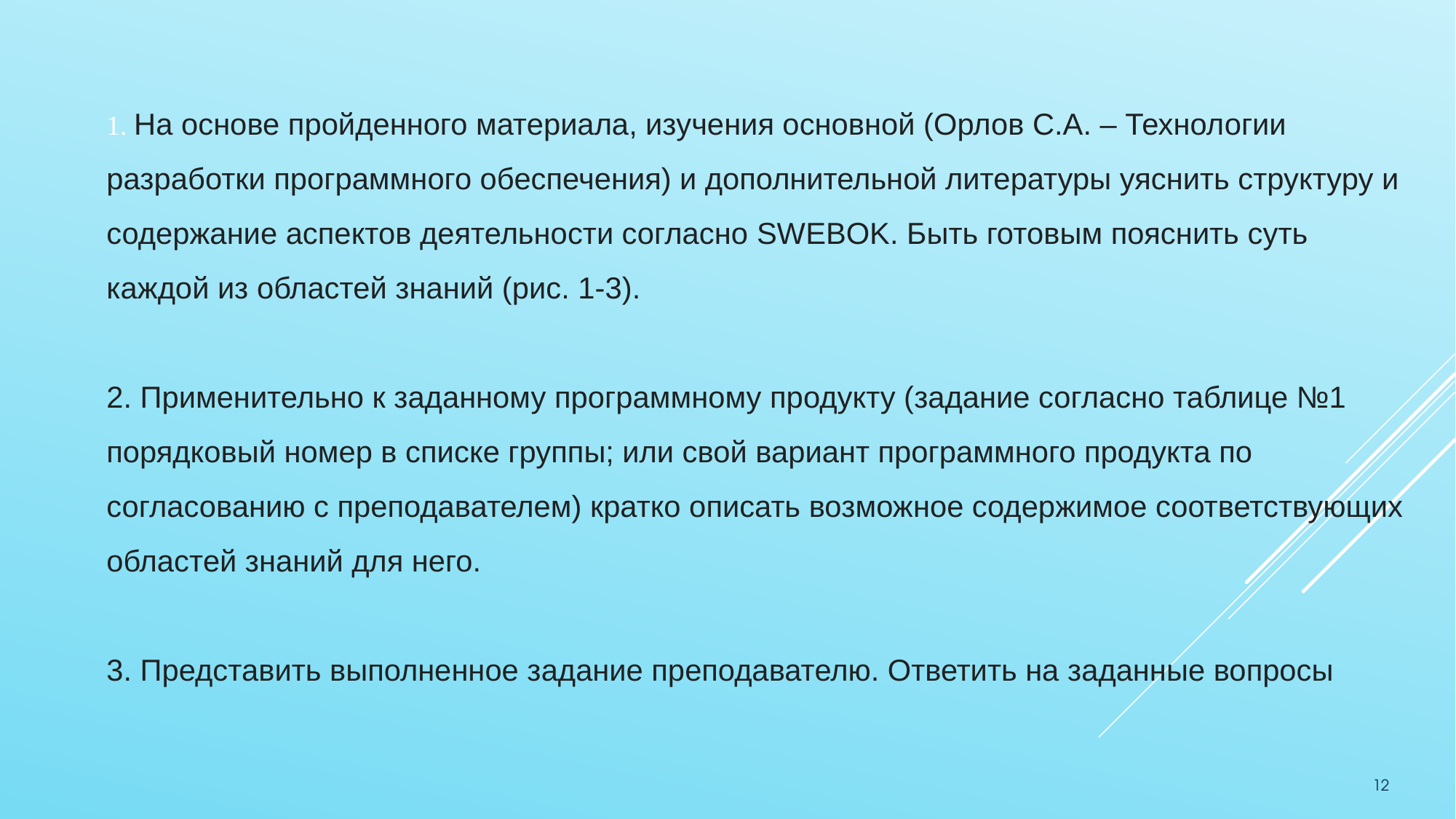

1. На основе пройденного материала, изучения основной (Орлов С.А. – Технологии разработки программного обеспечения) и дополнительной литературы уяснить структуру и содержание аспектов деятельности согласно SWEBOK. Быть готовым пояснить суть каждой из областей знаний (рис. 1-3).

2. Применительно к заданному программному продукту (задание согласно таблице №1 порядковый номер в списке группы; или свой вариант программного продукта по согласованию с преподавателем) кратко описать возможное содержимое соответствующих областей знаний для него.

3. Представить выполненное задание преподавателю. Ответить на заданные вопросы

12